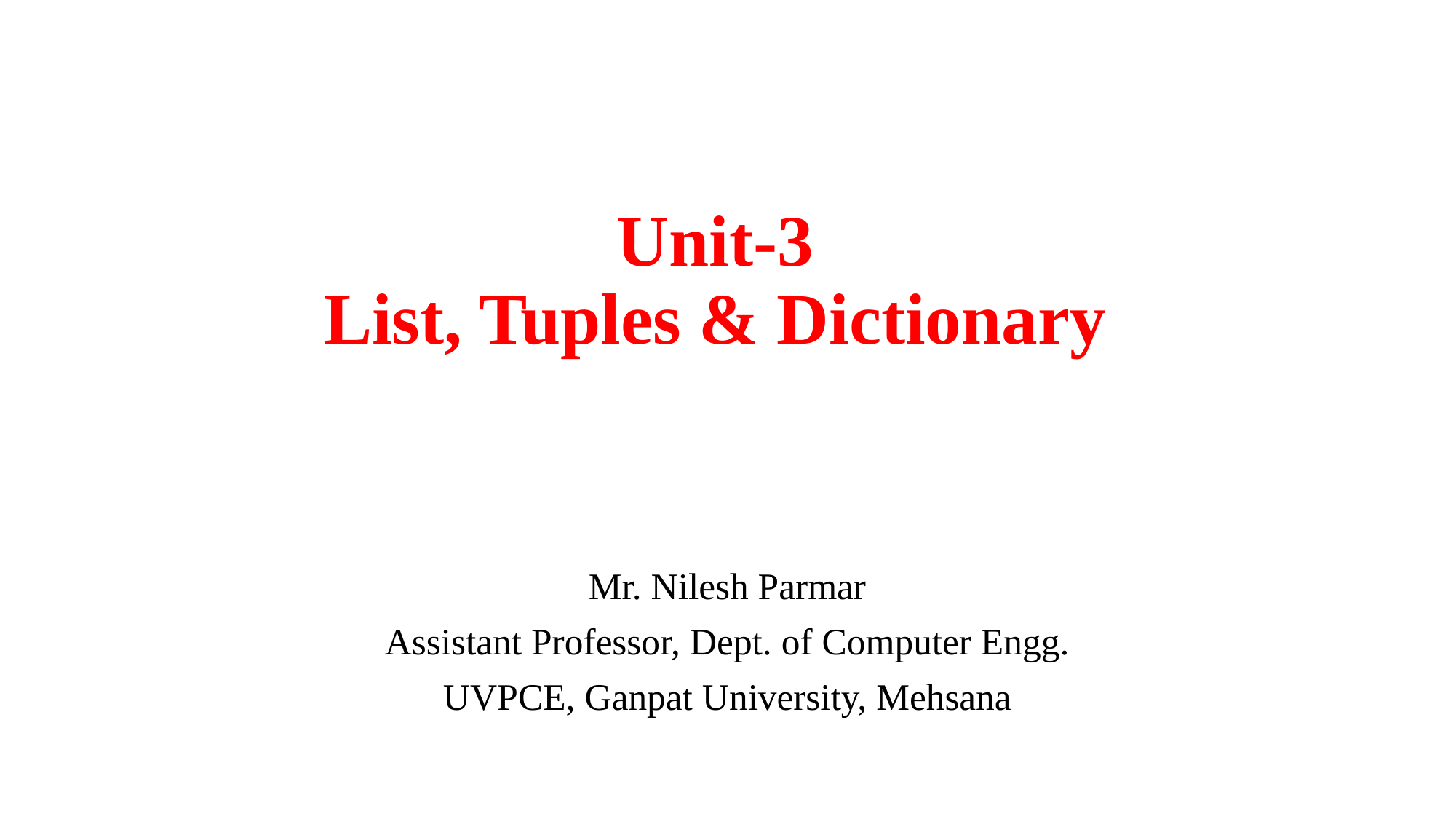

# Unit-3 List, Tuples & Dictionary
Mr. Nilesh Parmar
Assistant Professor, Dept. of Computer Engg.
UVPCE, Ganpat University, Mehsana